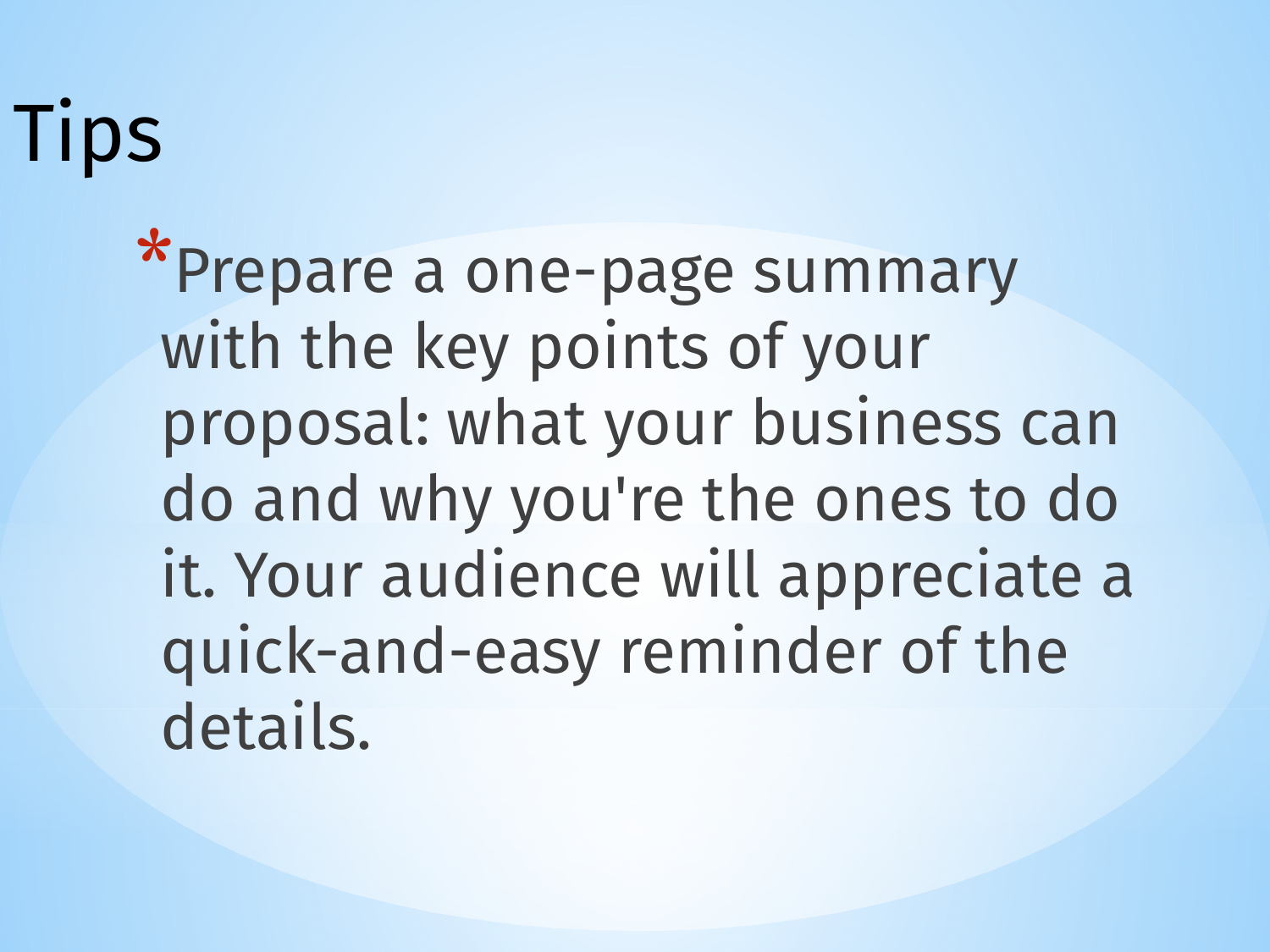

# Tips
Prepare a one-page summary with the key points of your proposal: what your business can do and why you're the ones to do it. Your audience will appreciate a quick-and-easy reminder of the details.